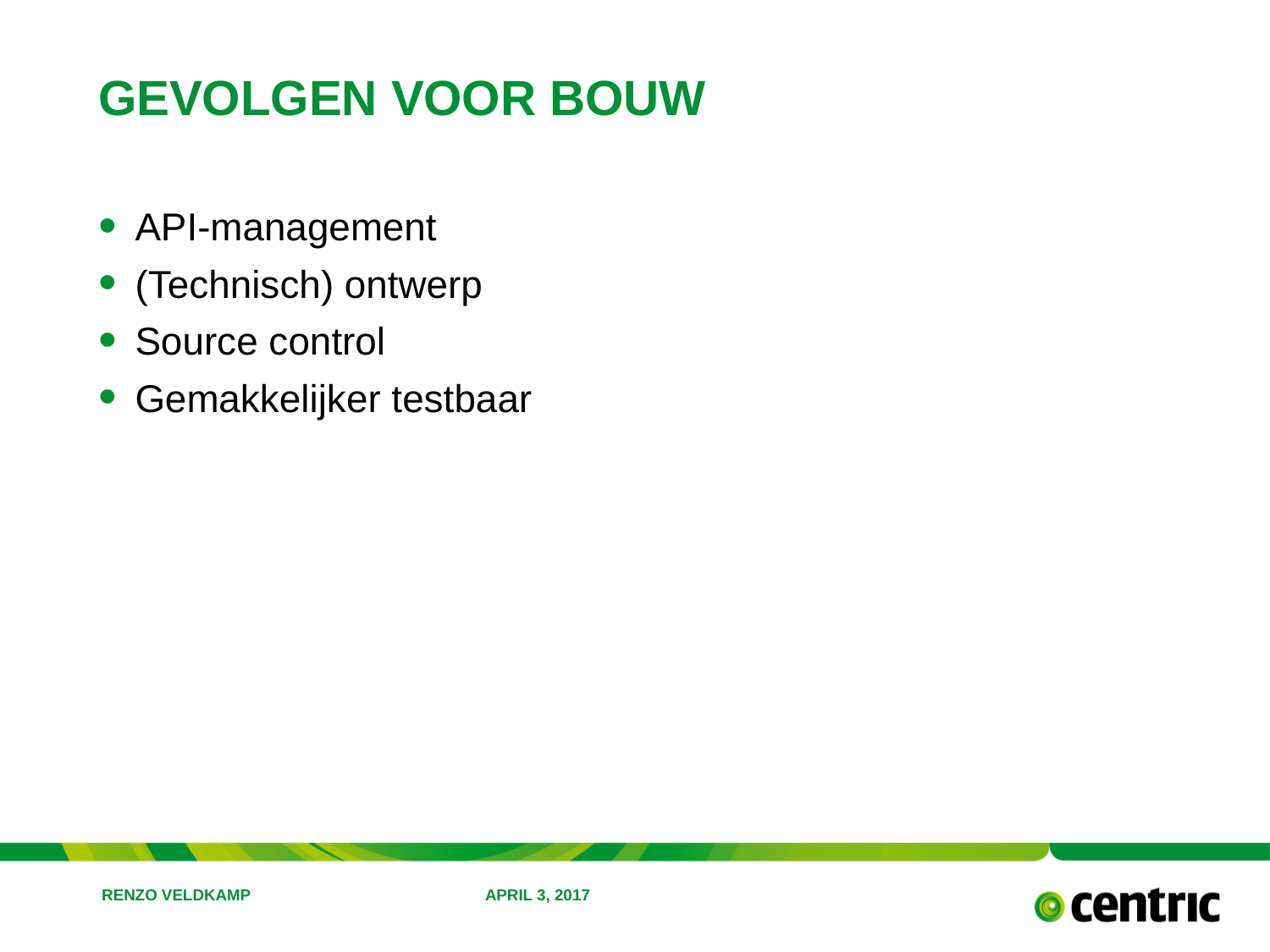

# Gevolgen voor bouw
API-management
(Technisch) ontwerp
Source control
Gemakkelijker testbaar
Renzo veldkamp
April 3, 2017